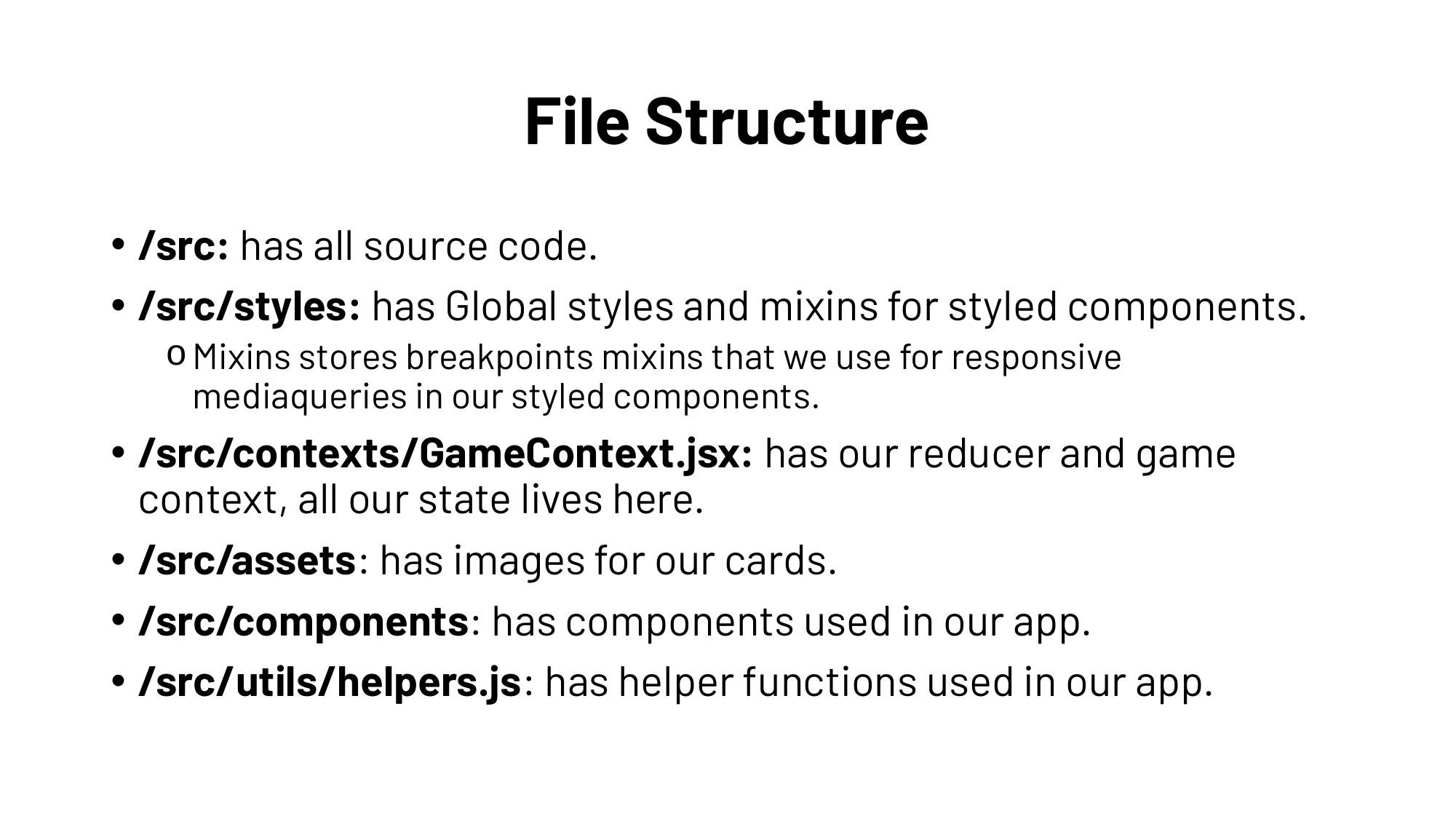

# File Structure
/src: has all source code.
/src/styles: has Global styles and mixins for styled components.
Mixins stores breakpoints mixins that we use for responsive mediaqueries in our styled components.
/src/contexts/GameContext.jsx: has our reducer and game context, all our state lives here.
/src/assets: has images for our cards.
/src/components: has components used in our app.
/src/utils/helpers.js: has helper functions used in our app.